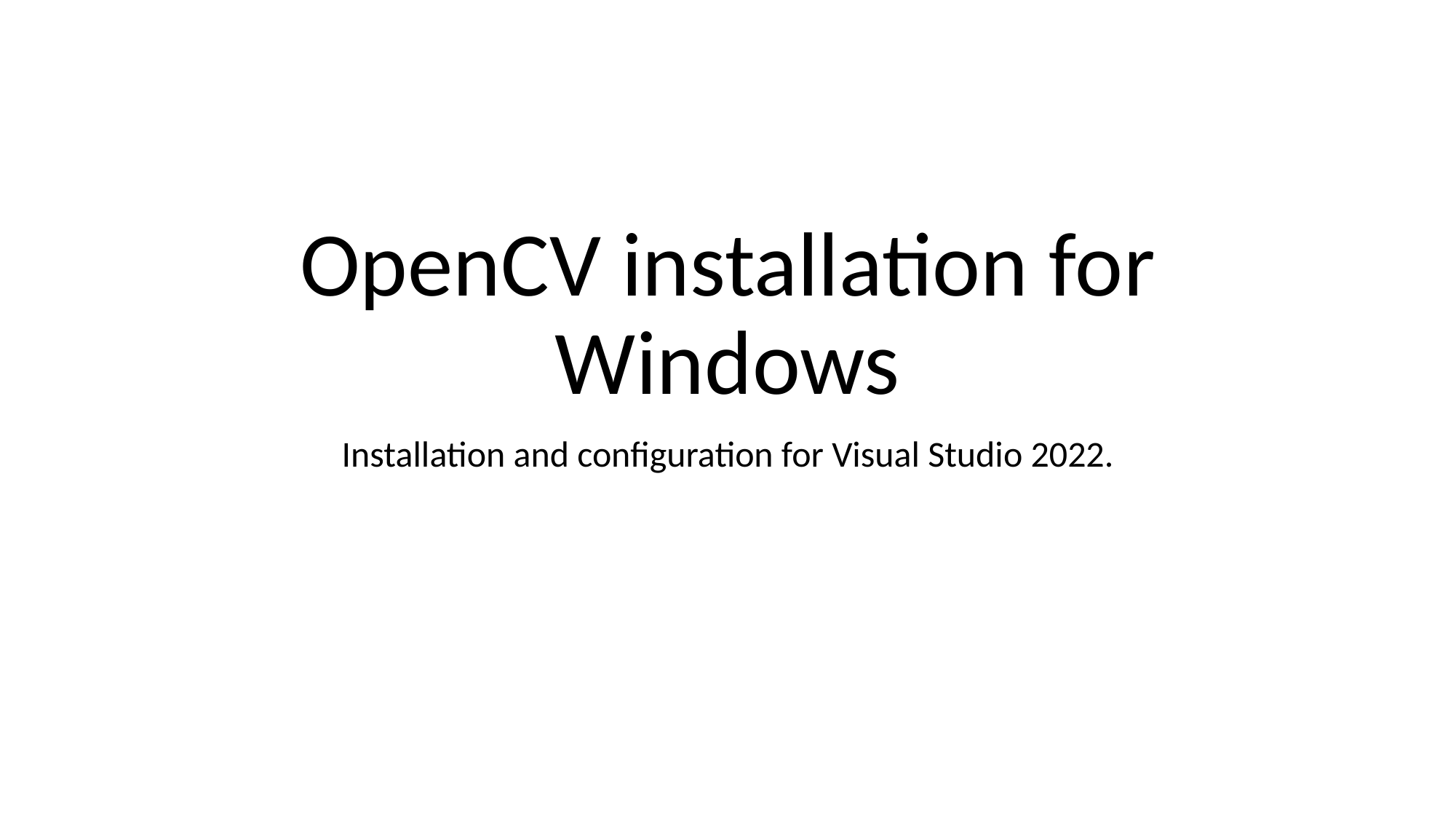

# OpenCV installation for Windows
Installation and configuration for Visual Studio 2022.